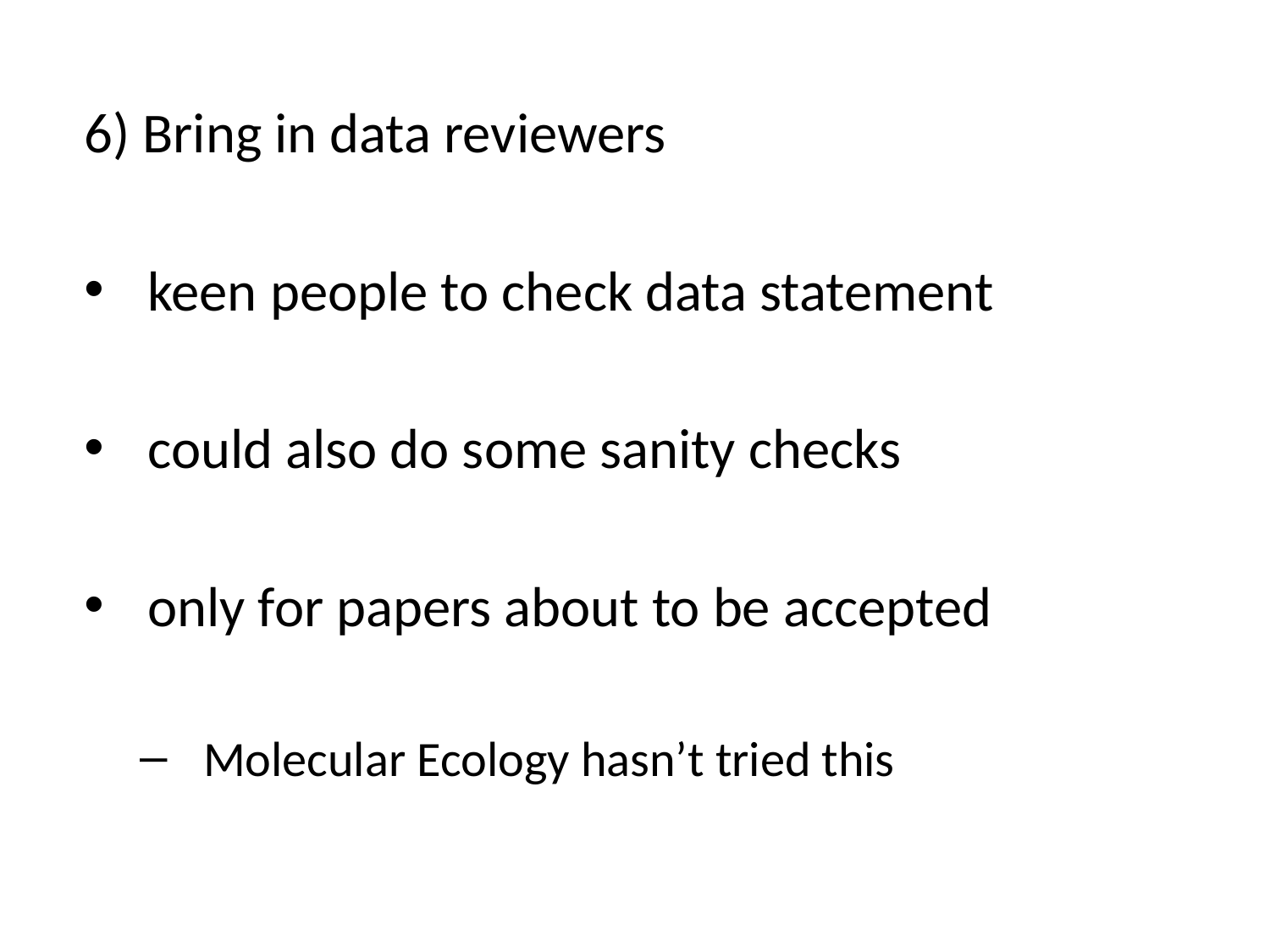

6) Bring in data reviewers

keen people to check data statement

could also do some sanity checks

only for papers about to be accepted

Molecular Ecology hasn’t tried this